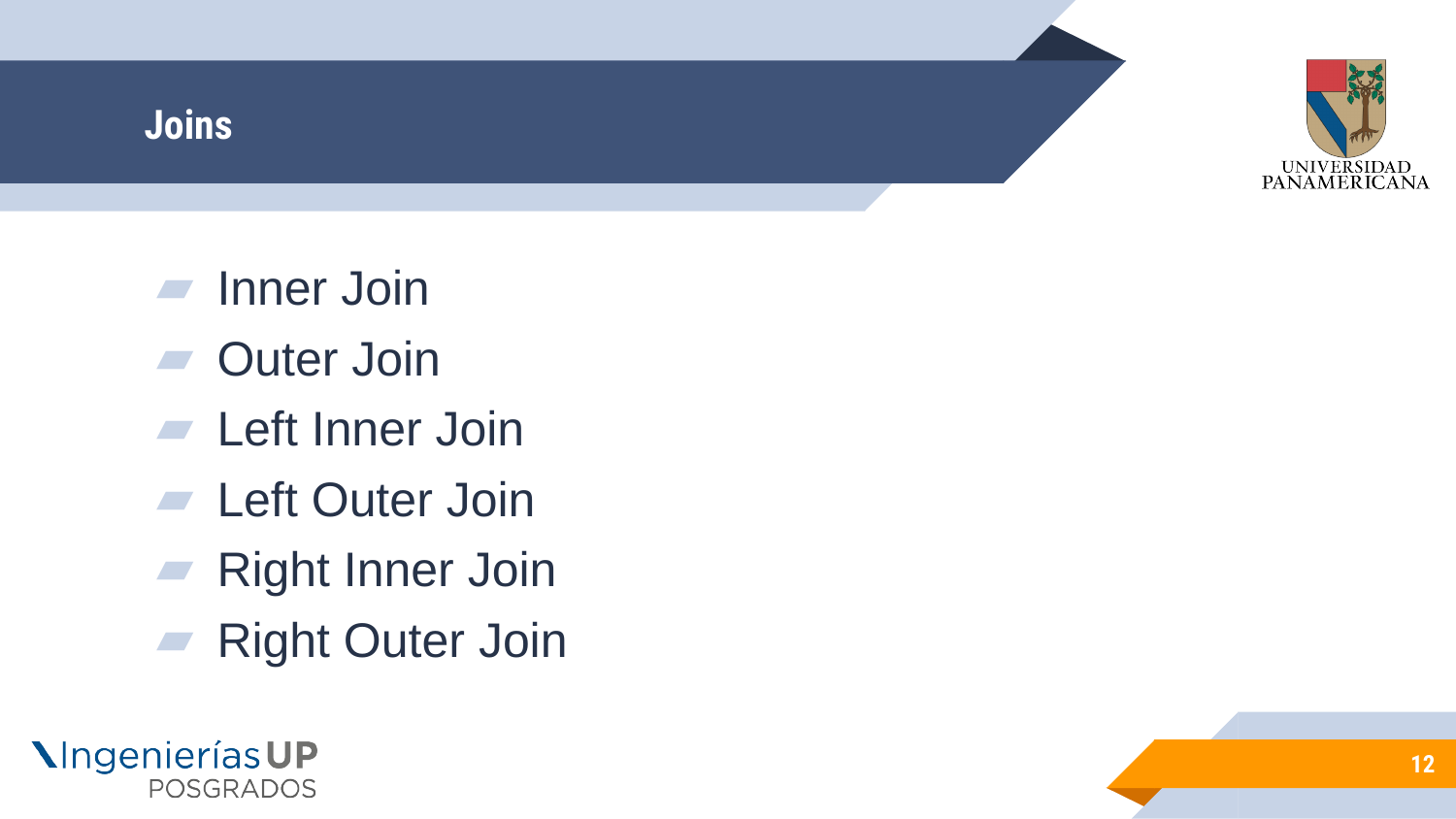

# Joins
Inner Join
Outer Join
Left Inner Join
Left Outer Join
Right Inner Join
Right Outer Join
12